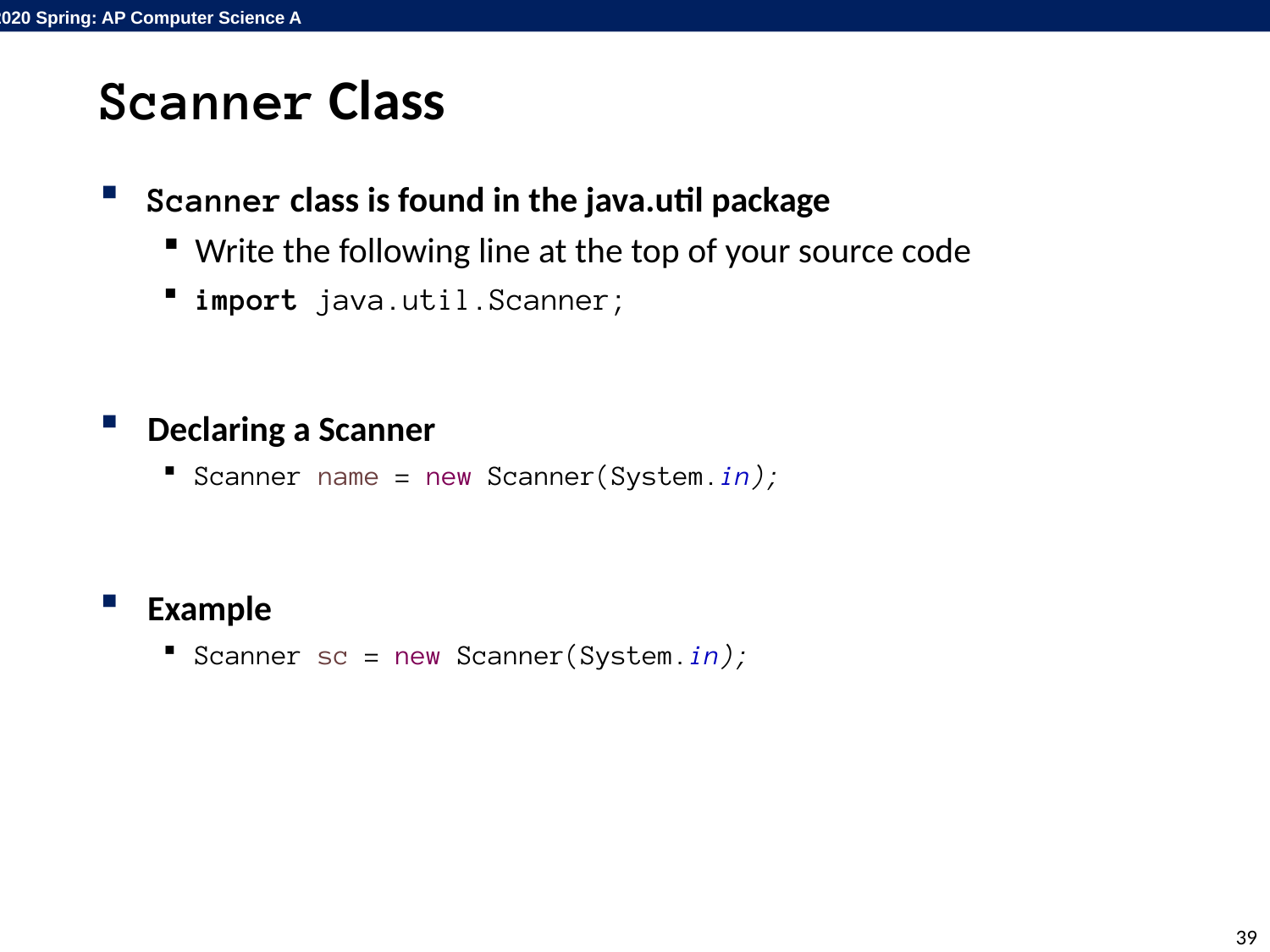

# Scanner Class
Scanner class is found in the java.util package
Write the following line at the top of your source code
import java.util.Scanner;

Declaring a Scanner
Scanner name = new Scanner(System.in);

Example
Scanner sc = new Scanner(System.in);
39